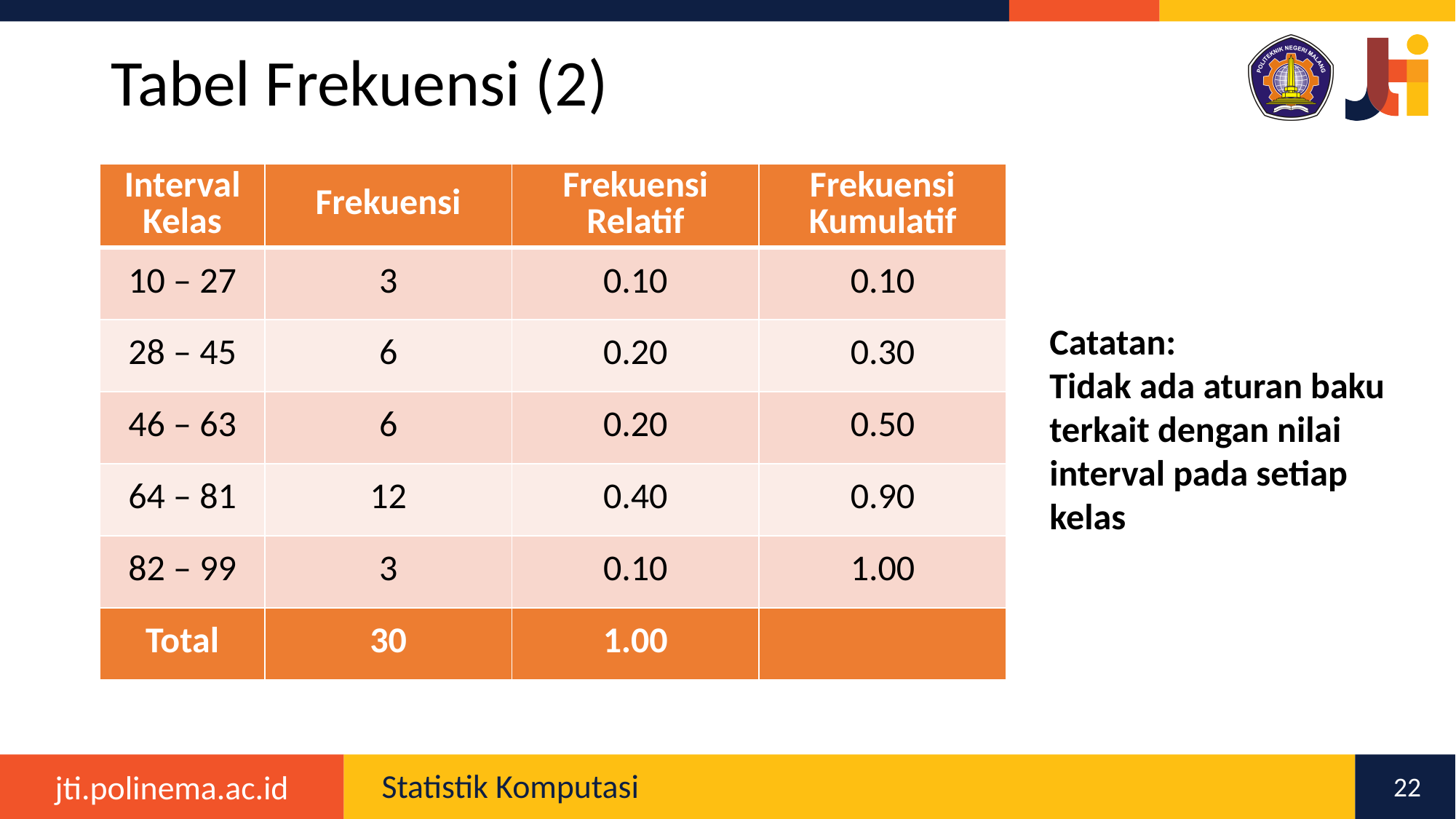

# Tabel Frekuensi (2)
| Interval Kelas | Frekuensi | Frekuensi Relatif | Frekuensi Kumulatif |
| --- | --- | --- | --- |
| 10 – 27 | 3 | 0.10 | 0.10 |
| 28 – 45 | 6 | 0.20 | 0.30 |
| 46 – 63 | 6 | 0.20 | 0.50 |
| 64 – 81 | 12 | 0.40 | 0.90 |
| 82 – 99 | 3 | 0.10 | 1.00 |
| Total | 30 | 1.00 |  |
Catatan:
Tidak ada aturan baku terkait dengan nilai interval pada setiap kelas
22